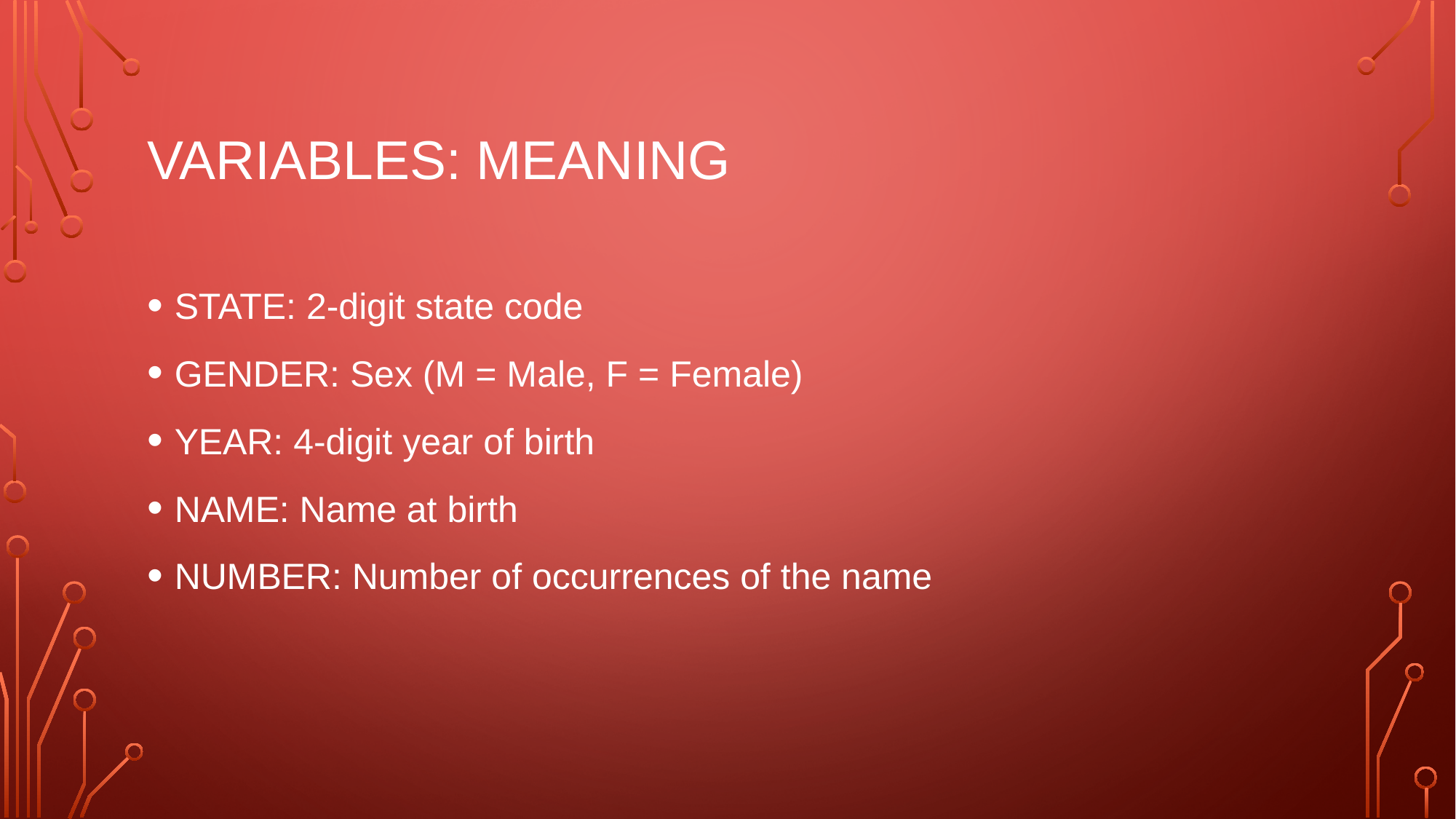

# Variables: meaning
STATE: 2-digit state code
GENDER: Sex (M = Male, F = Female)
YEAR: 4-digit year of birth
NAME: Name at birth
NUMBER: Number of occurrences of the name